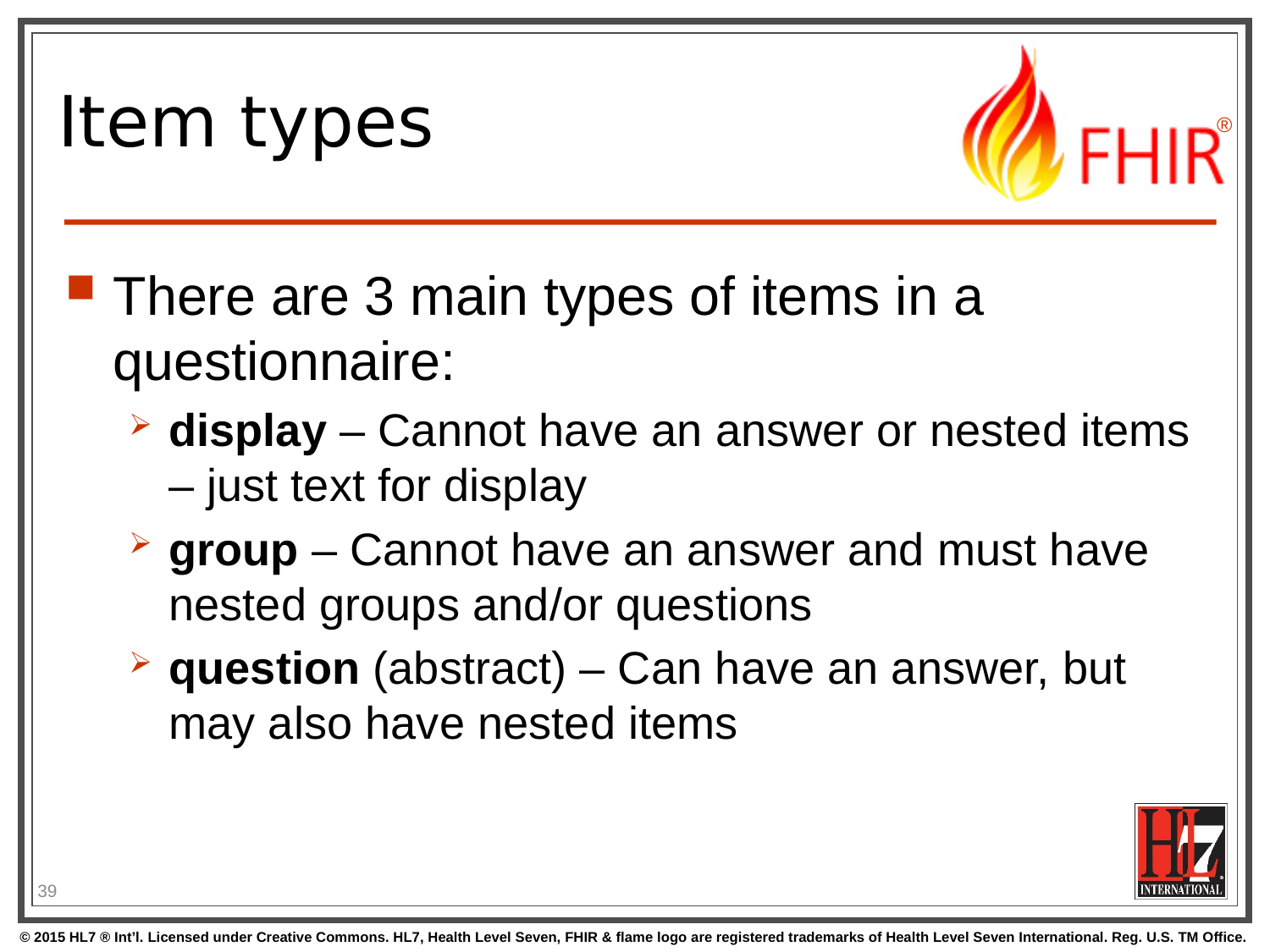

# Item types
There are 3 main types of items in a questionnaire:
display – Cannot have an answer or nested items – just text for display
group – Cannot have an answer and must have nested groups and/or questions
question (abstract) – Can have an answer, but may also have nested items
39